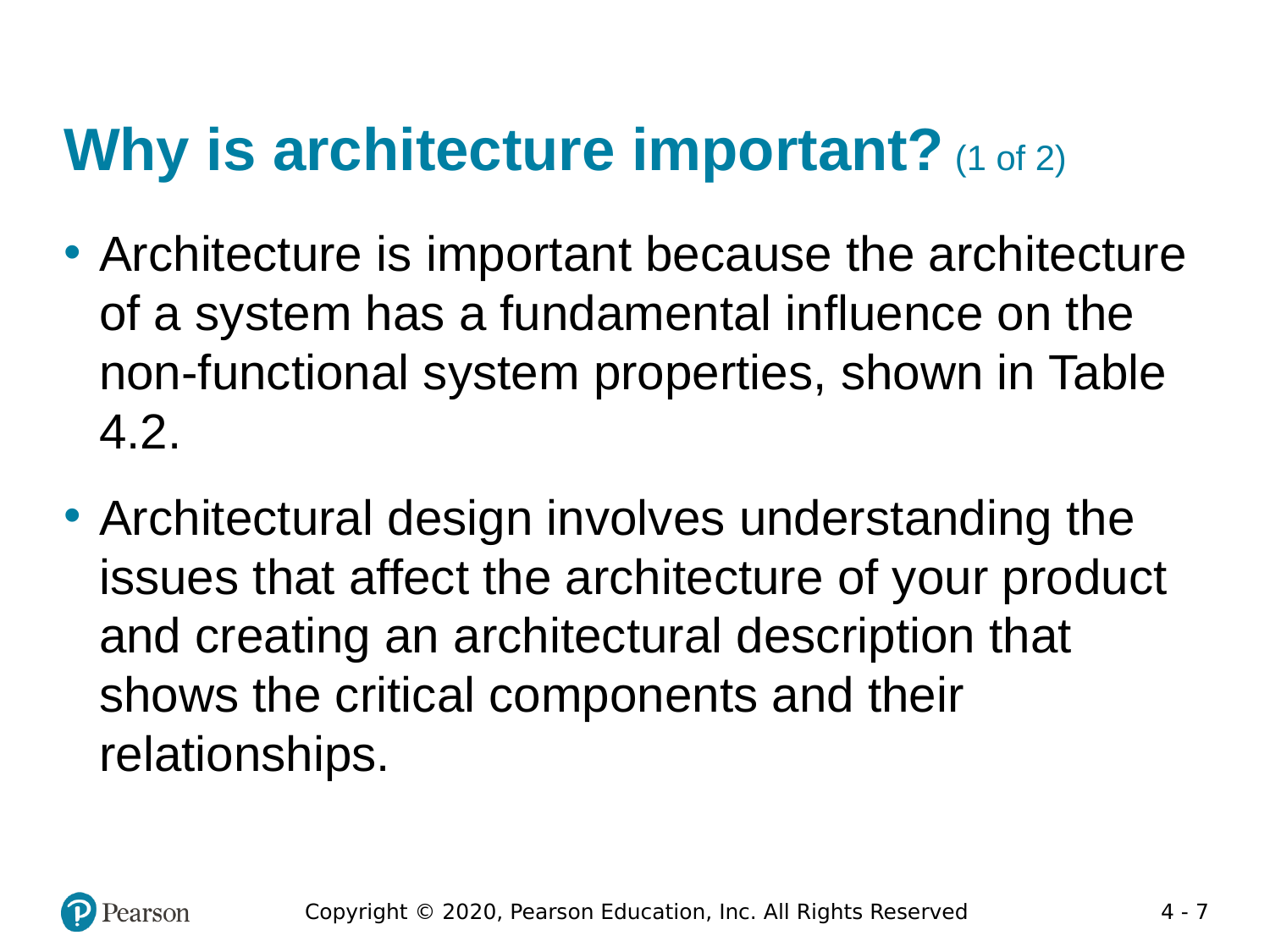

# Why is architecture important? (1 of 2)
Architecture is important because the architecture of a system has a fundamental influence on the non-functional system properties, shown in Table 4.2.
Architectural design involves understanding the issues that affect the architecture of your product and creating an architectural description that shows the critical components and their relationships.